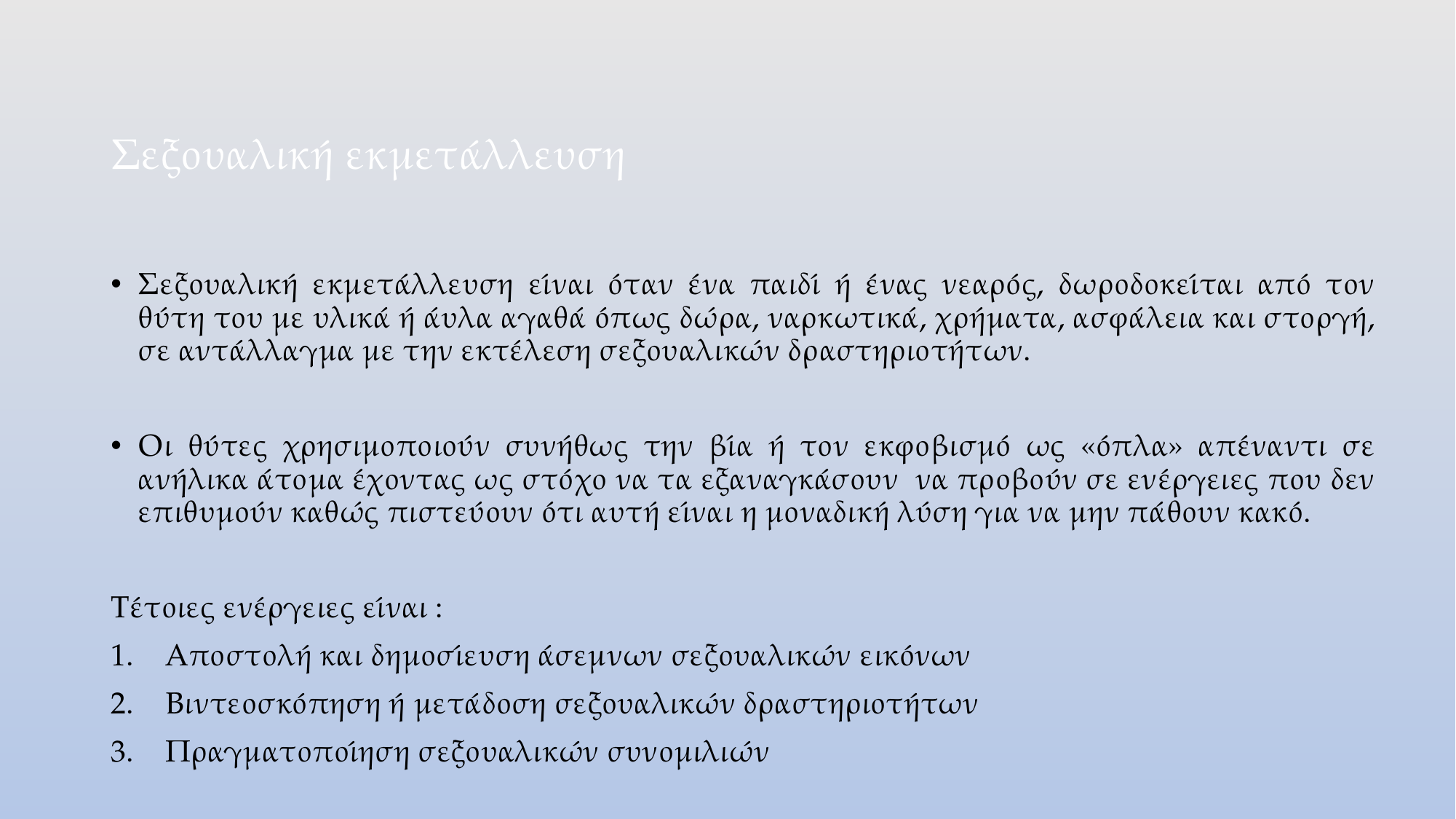

Σεξουαλική εκμετάλλευση
Σεξουαλική εκμετάλλευση είναι όταν ένα παιδί ή ένας νεαρός, δωροδοκείται από τον θύτη του με υλικά ή άυλα αγαθά όπως δώρα, ναρκωτικά, χρήματα, ασφάλεια και στοργή, σε αντάλλαγμα με την εκτέλεση σεξουαλικών δραστηριοτήτων.

Οι θύτες χρησιμοποιούν συνήθως την βία ή τον εκφοβισμό ως «όπλα» απέναντι σε ανήλικα άτομα έχοντας ως στόχο να τα εξαναγκάσουν  να προβούν σε ενέργειες που δεν επιθυμούν καθώς πιστεύουν ότι αυτή είναι η μοναδική λύση για να μην πάθουν κακό.

Τέτοιες ενέργειες είναι :
Αποστολή και δημοσίευση άσεμνων σεξουαλικών εικόνων
Βιντεοσκόπηση ή μετάδοση σεξουαλικών δραστηριοτήτων
Πραγματοποίηση σεξουαλικών συνομιλιών